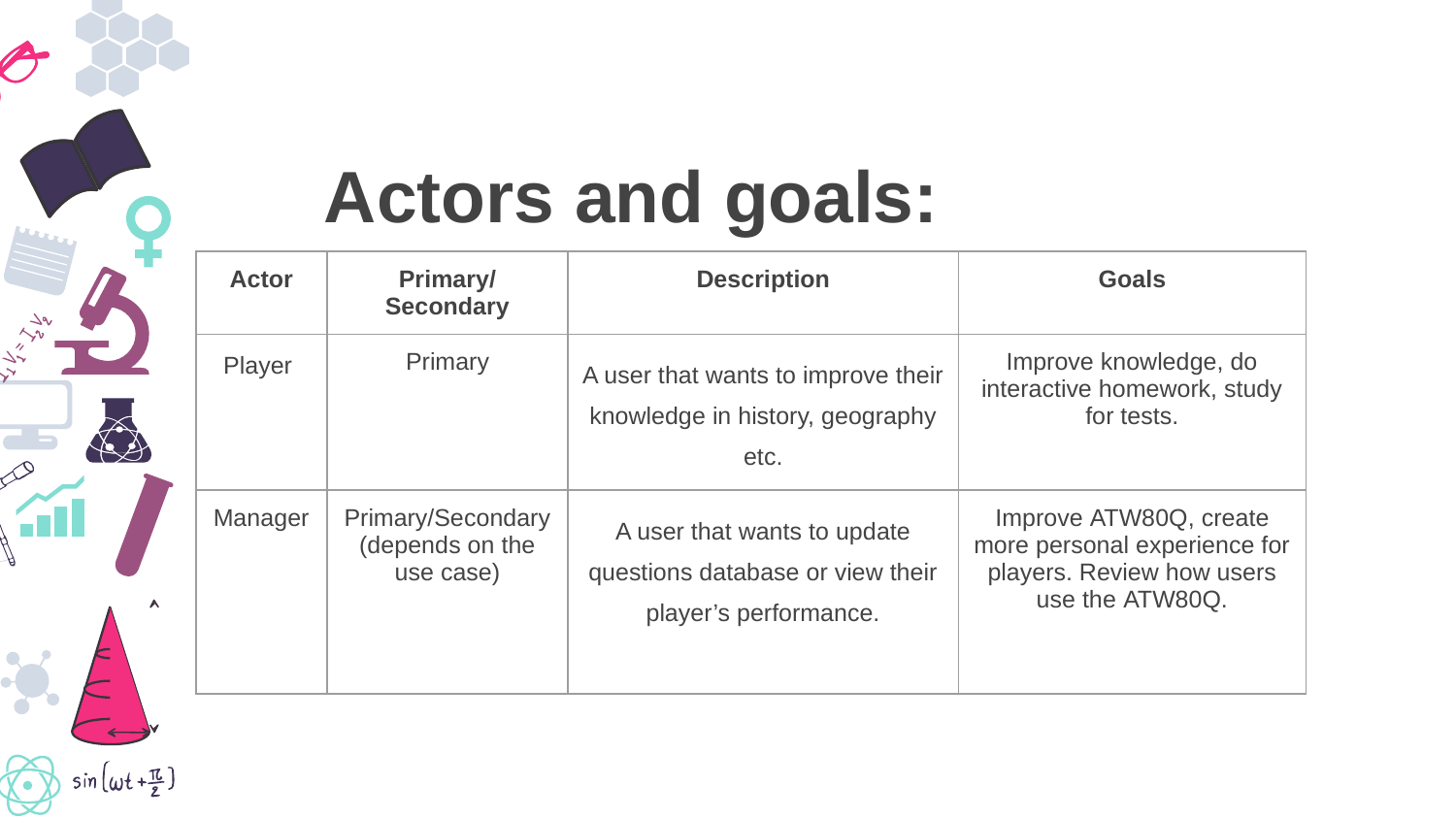

Actors and goals:

| Actor | Primary/Secondary | Description | Goals |
| --- | --- | --- | --- |
| Player | Primary | A user that wants to improve their knowledge in history, geography etc. | Improve knowledge, do interactive homework, study for tests. |
| Manager | Primary/Secondary (depends on the use case) | A user that wants to update questions database or view their player’s performance. | Improve ATW80Q, create more personal experience for players. Review how users use the ATW80Q. |